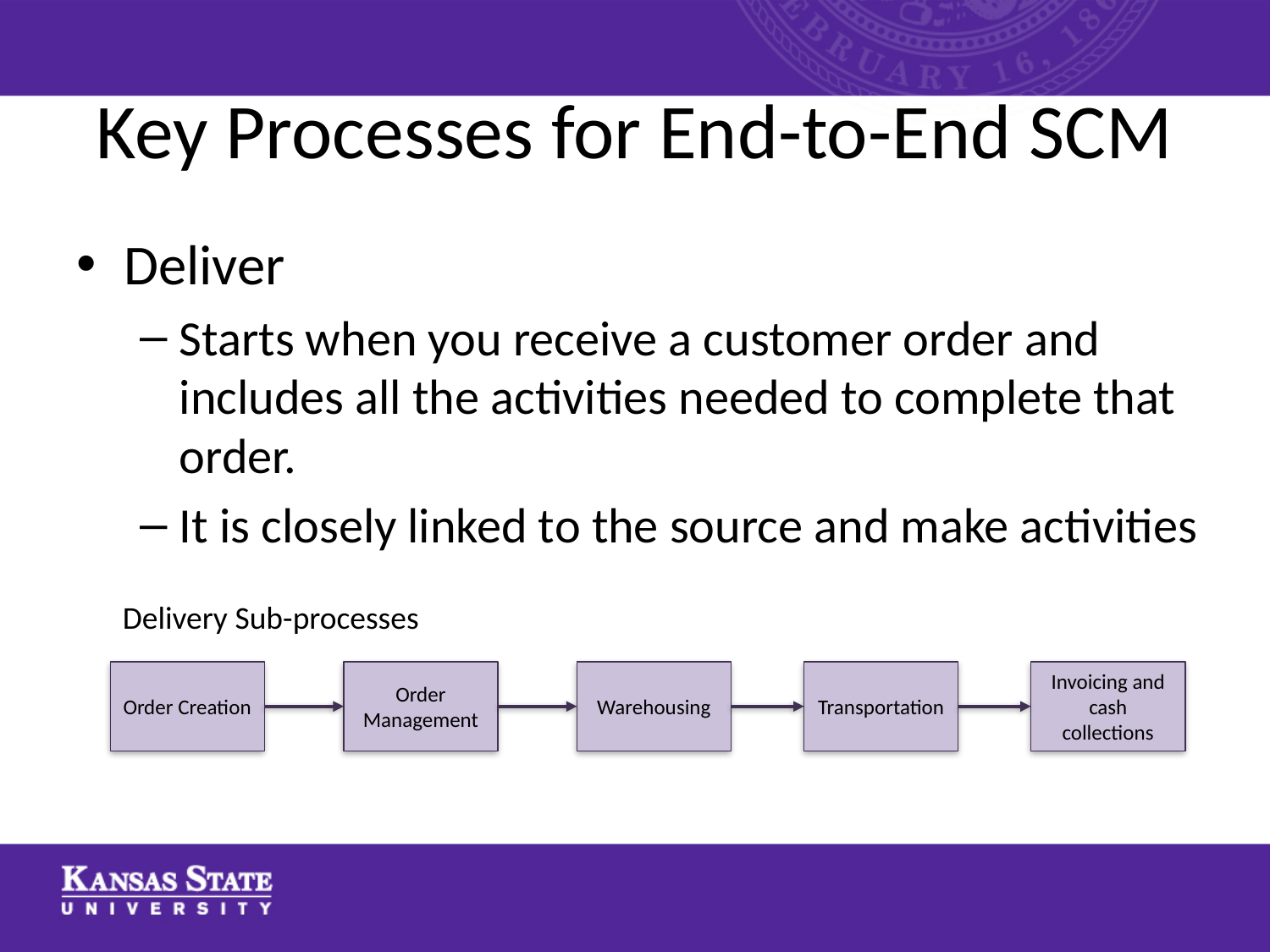

# Key Processes for End-to-End SCM
Deliver
Starts when you receive a customer order and includes all the activities needed to complete that order.
It is closely linked to the source and make activities

Delivery Sub-processes
Warehousing
Transportation
Order Management
Invoicing and cash collections
Order Creation